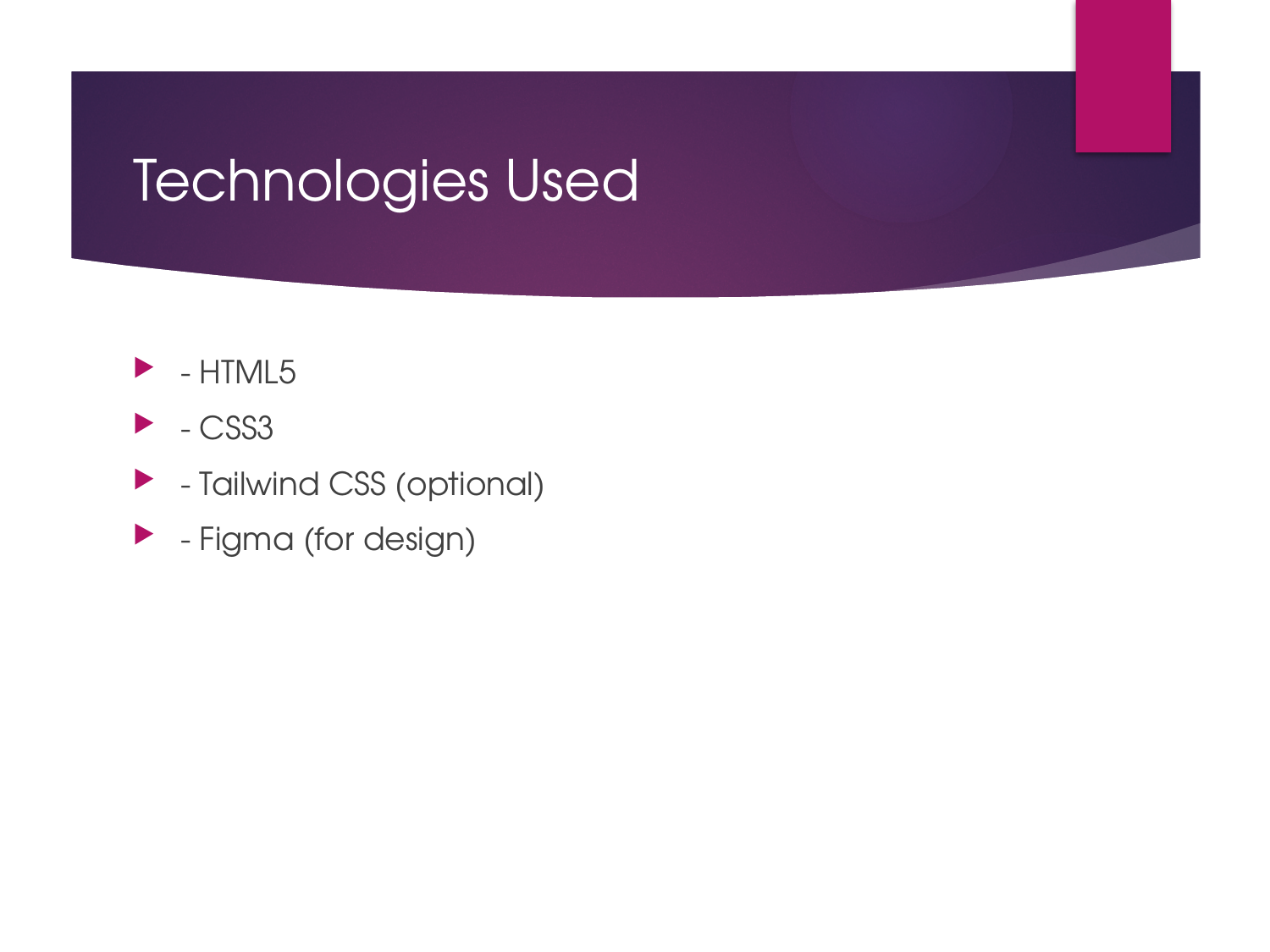

# Technologies Used
- HTML5
- CSS3
- Tailwind CSS (optional)
- Figma (for design)